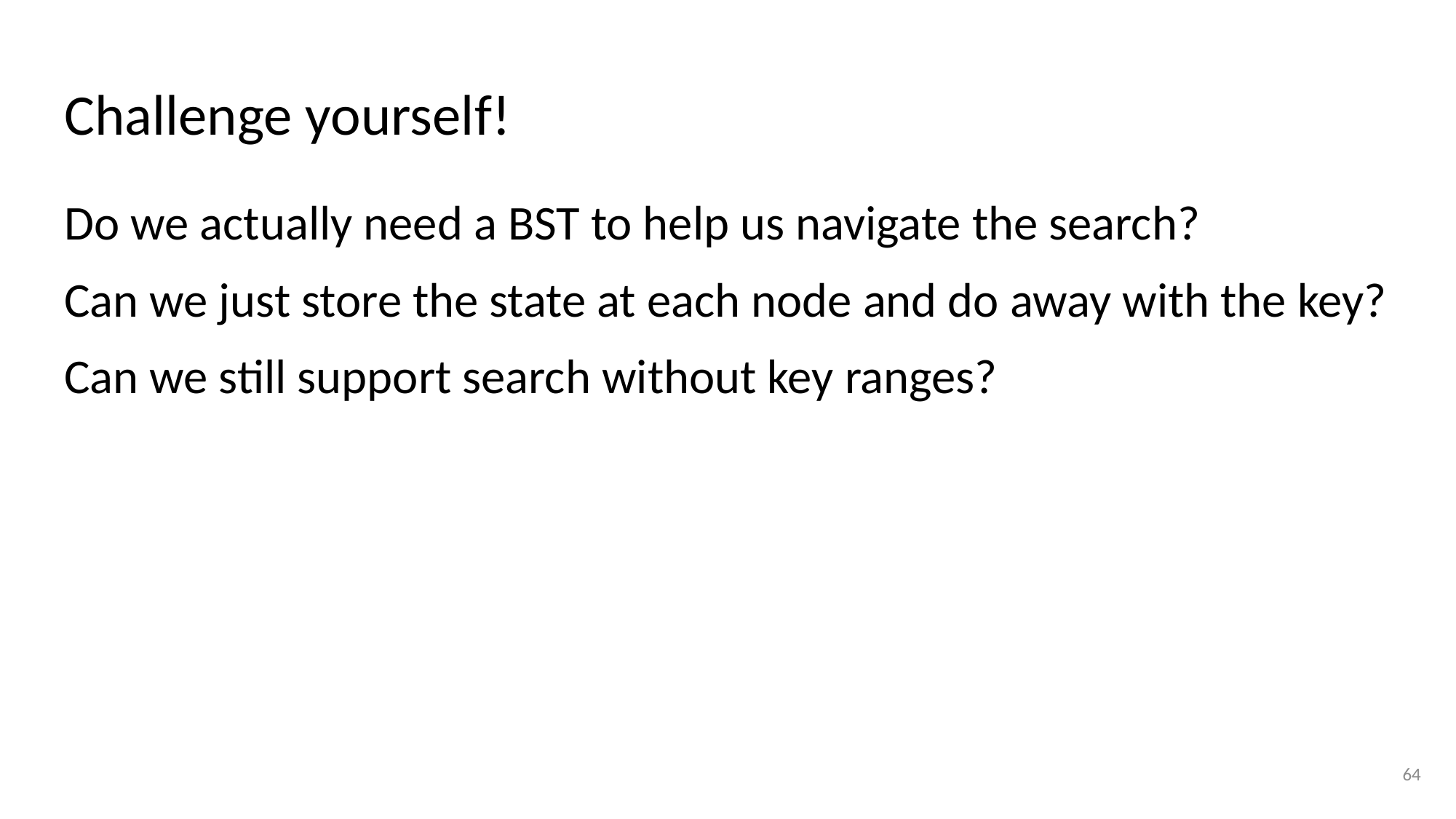

# Challenge yourself!
Do we actually need a BST to help us navigate the search?
Can we just store the state at each node and do away with the key?
Can we still support search without key ranges?
64